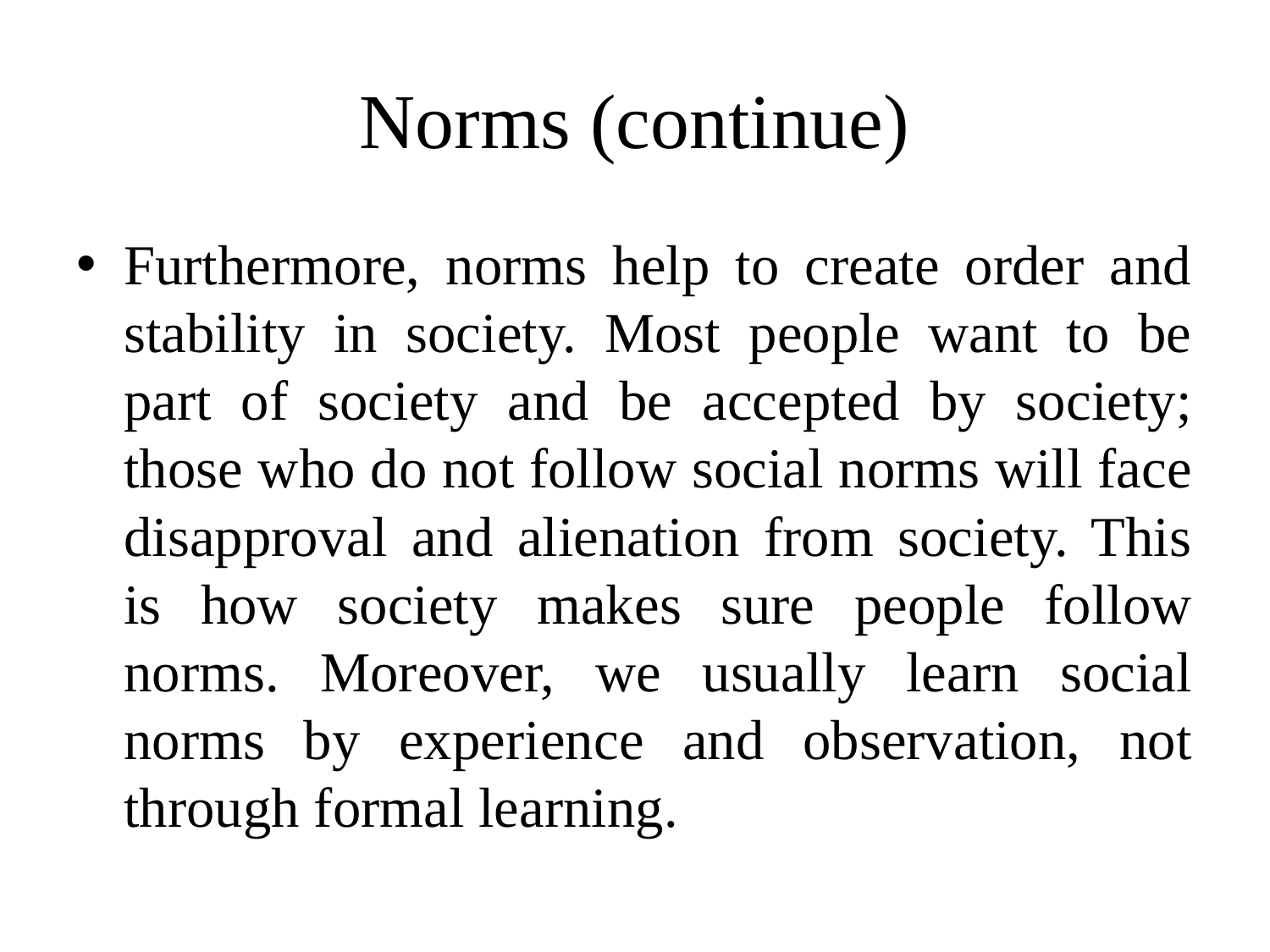

# Norms (continue)
Furthermore, norms help to create order and stability in society. Most people want to be part of society and be accepted by society; those who do not follow social norms will face disapproval and alienation from society. This is how society makes sure people follow norms. Moreover, we usually learn social norms by experience and observation, not through formal learning.